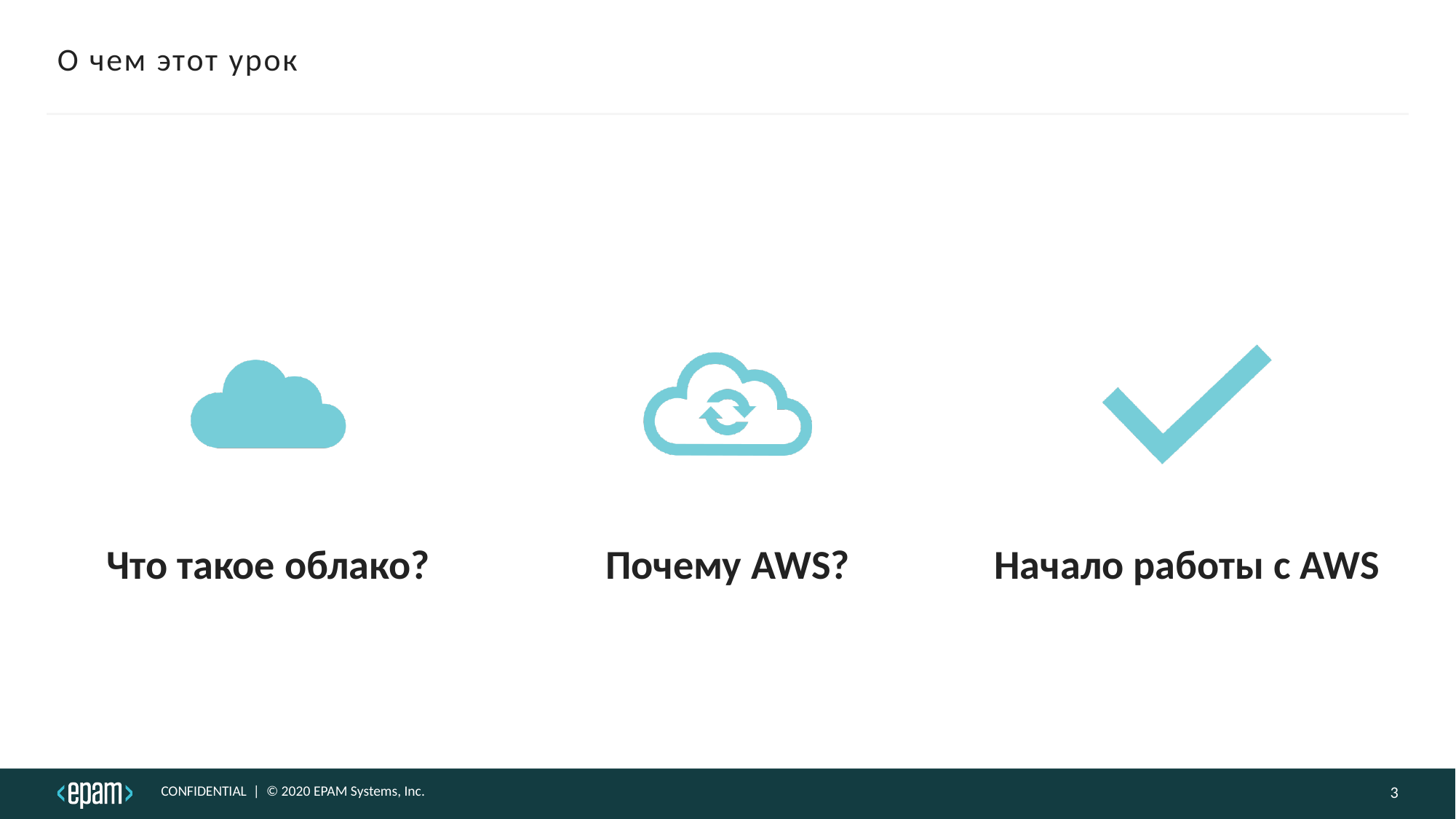

# О чем этот урок
Что такое облако?
Почему AWS?
Начало работы с AWS
3